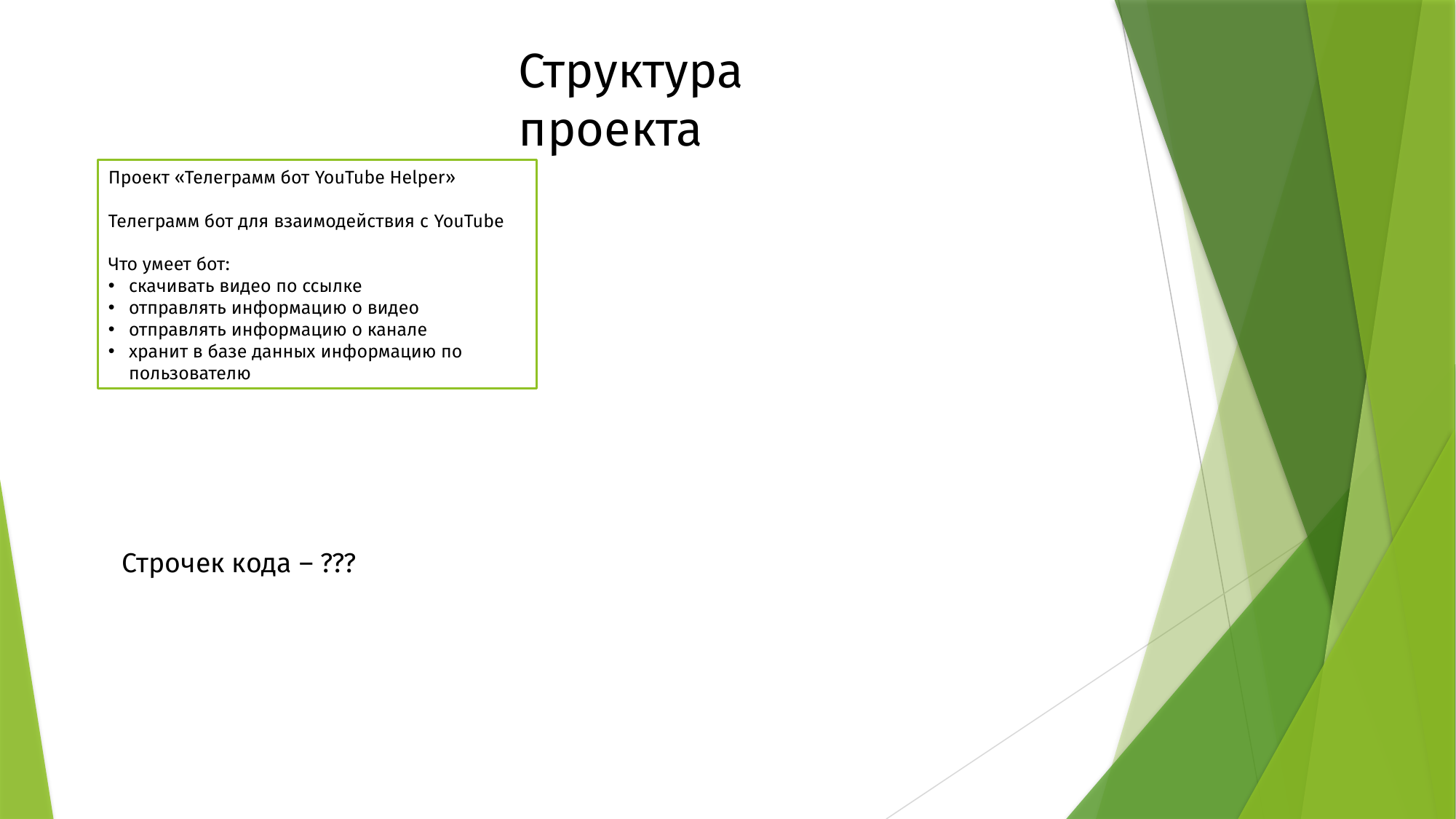

Структура проекта
Проект «Телеграмм бот YouTube Helper»

Телеграмм бот для взаимодействия с YouTube

Что умеет бот:
скачивать видео по ссылке
отправлять информацию о видео
отправлять информацию о канале
хранит в базе данных информацию по пользователю
Строчек кода – ???